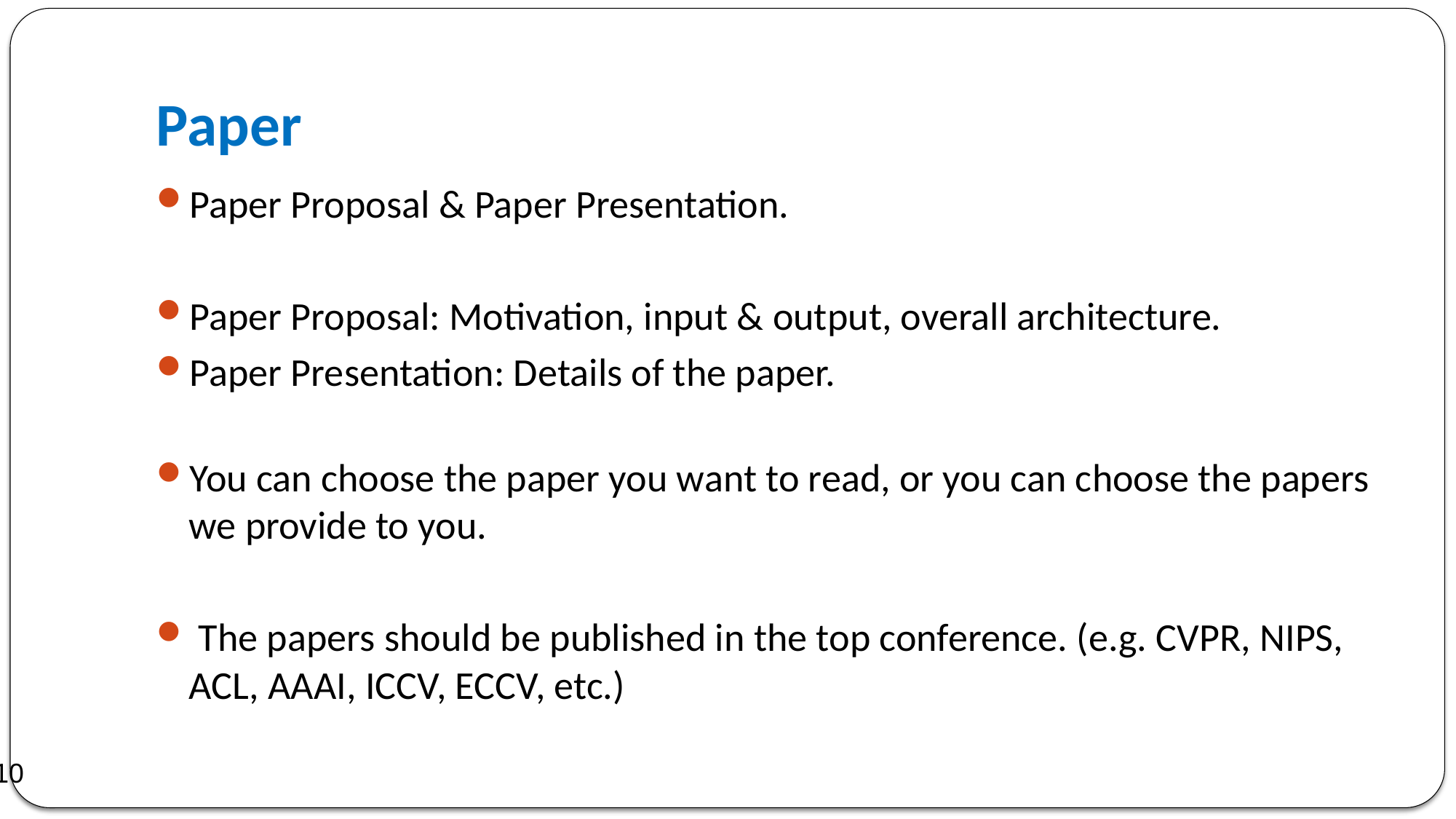

# Paper
Paper Proposal & Paper Presentation.

Paper Proposal: Motivation, input & output, overall architecture.
Paper Presentation: Details of the paper.

You can choose the paper you want to read, or you can choose the papers we provide to you.

 The papers should be published in the top conference. (e.g. CVPR, NIPS, ACL, AAAI, ICCV, ECCV, etc.)